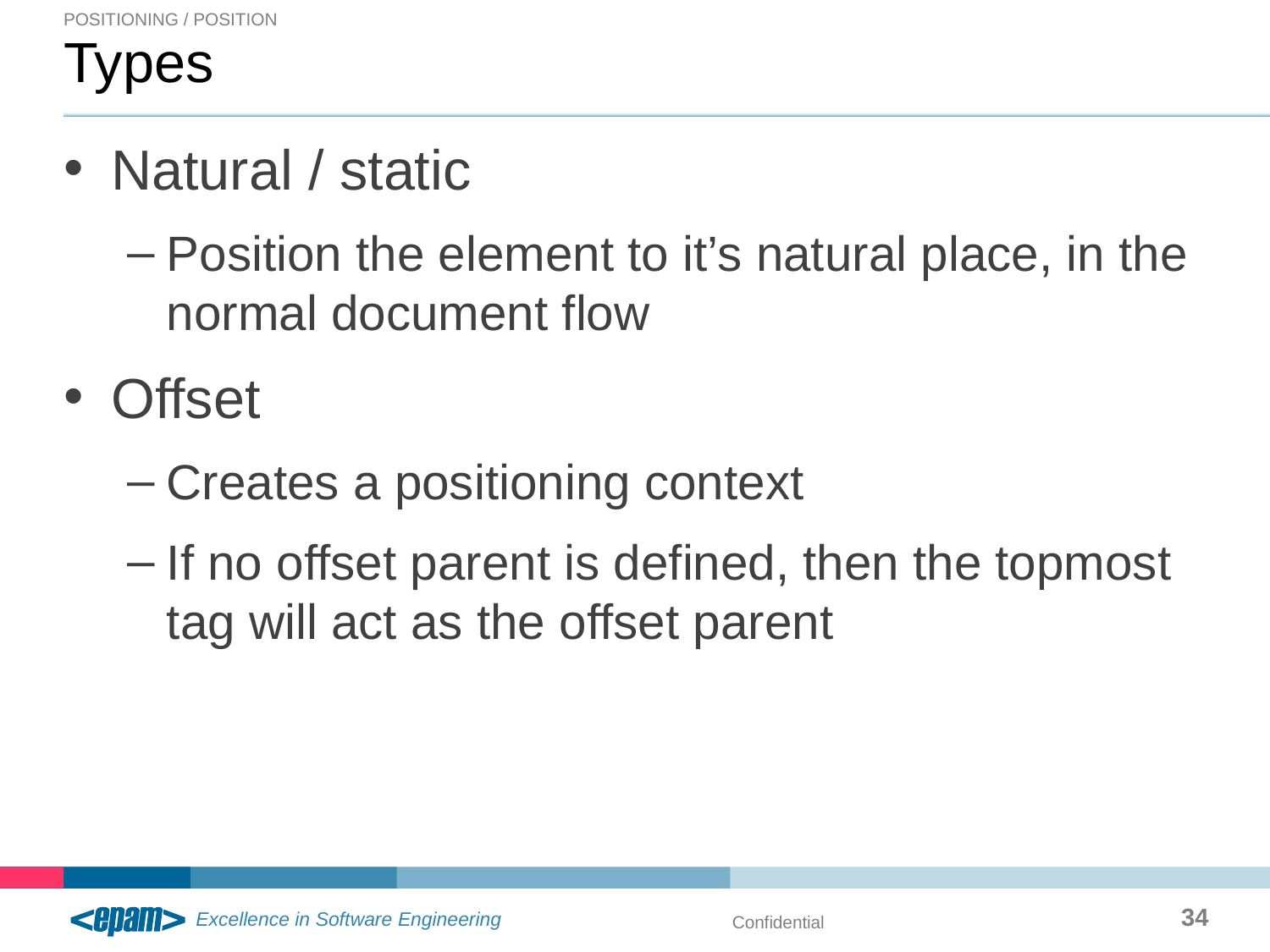

Positioning / Position
# Types
Natural / static
Position the element to it’s natural place, in the normal document flow
Offset
Creates a positioning context
If no offset parent is defined, then the topmost tag will act as the offset parent
34
Confidential